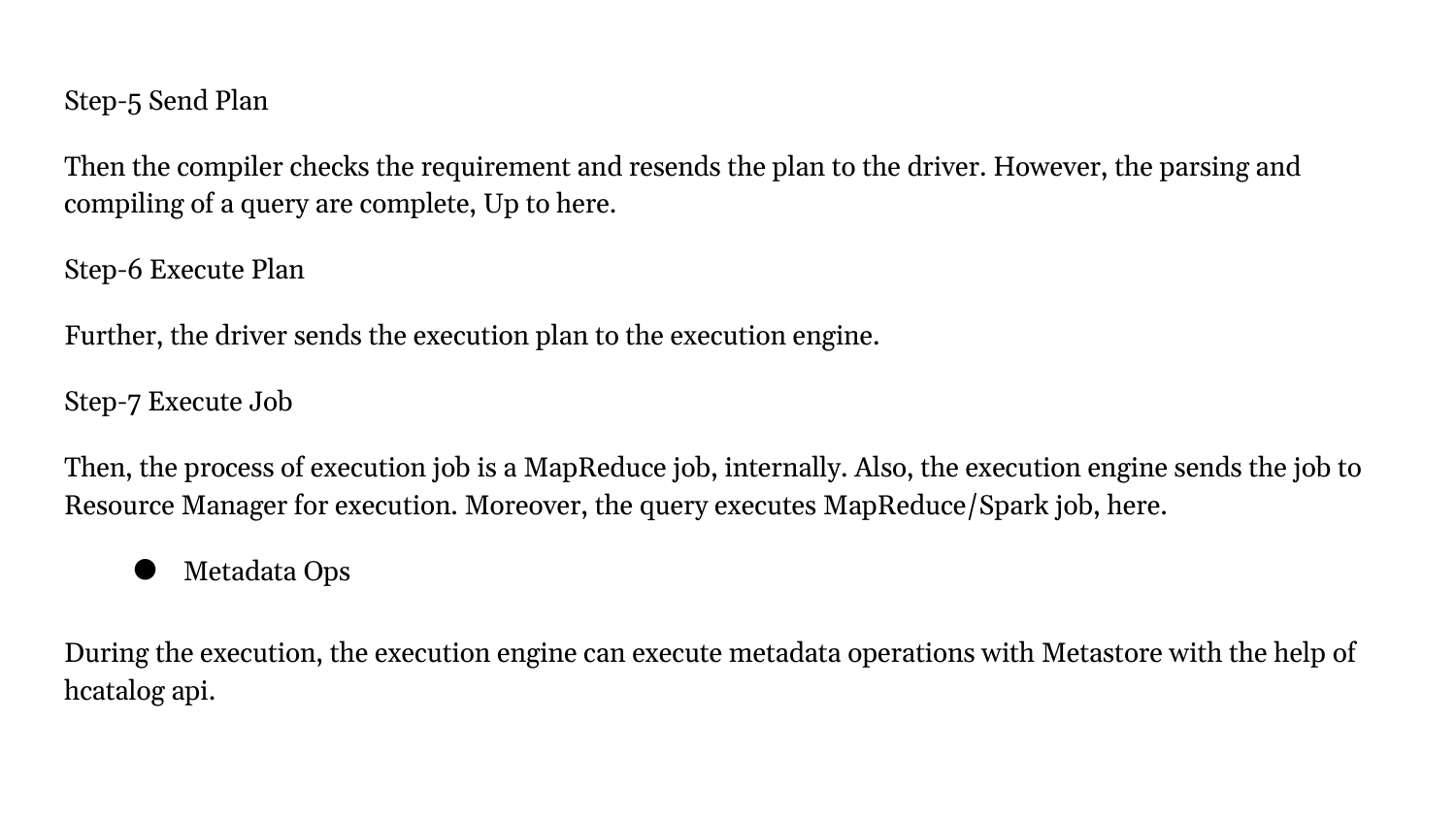

Step-5 Send Plan
Then the compiler checks the requirement and resends the plan to the driver. However, the parsing and compiling of a query are complete, Up to here.
Step-6 Execute Plan
Further, the driver sends the execution plan to the execution engine.
Step-7 Execute Job
Then, the process of execution job is a MapReduce job, internally. Also, the execution engine sends the job to Resource Manager for execution. Moreover, the query executes MapReduce/Spark job, here.
Metadata Ops
During the execution, the execution engine can execute metadata operations with Metastore with the help of hcatalog api.